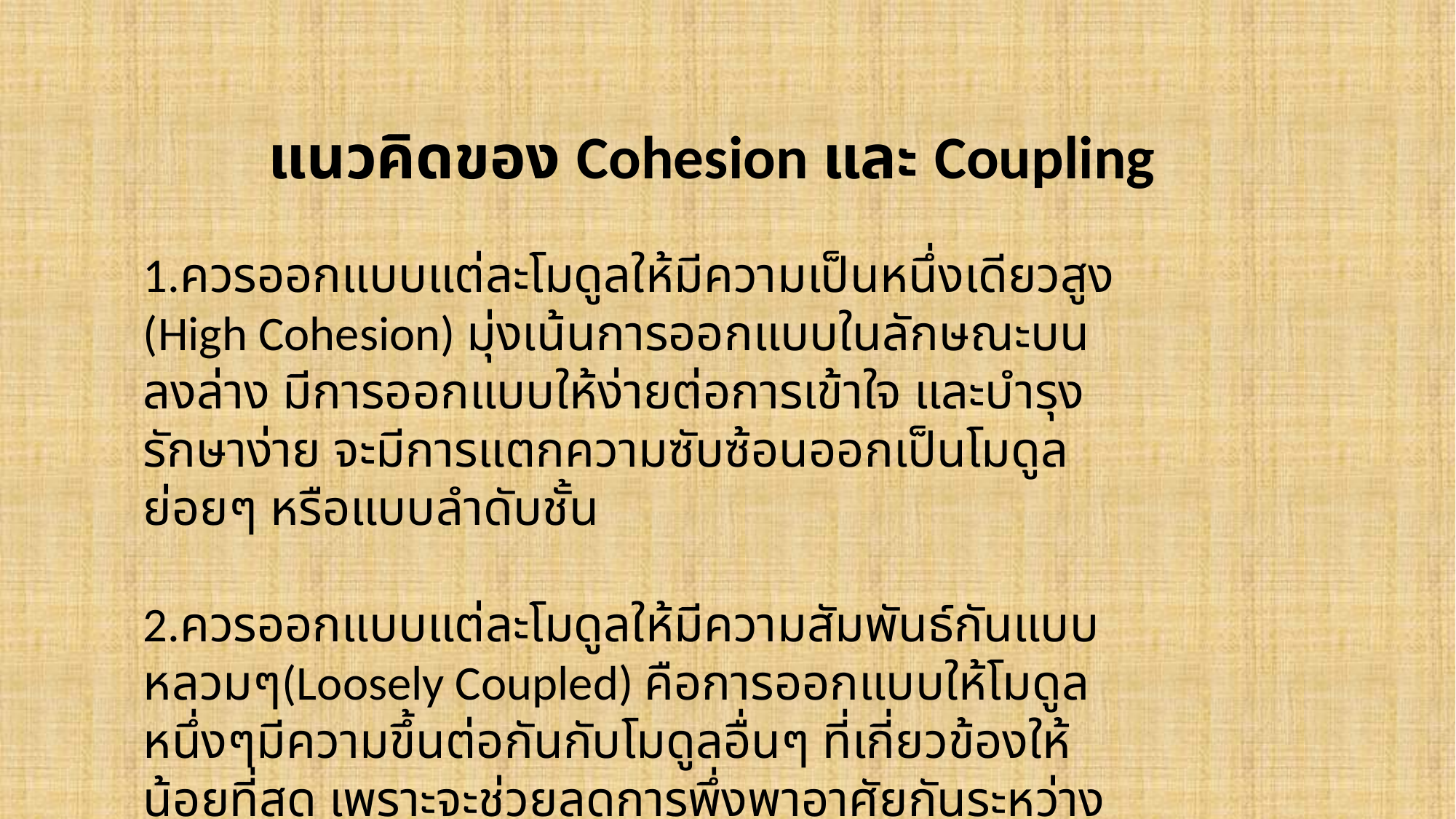

แนวคิดของ Cohesion และ Coupling
1.ควรออกแบบแต่ละโมดูลให้มีความเป็นหนึ่งเดียวสูง (High Cohesion) มุ่งเน้นการออกแบบในลักษณะบนลงล่าง มีการออกแบบให้ง่ายต่อการเข้าใจ และบำรุงรักษาง่าย จะมีการแตกความซับซ้อนออกเป็นโมดูลย่อยๆ หรือแบบลำดับชั้น

2.ควรออกแบบแต่ละโมดูลให้มีความสัมพันธ์กันแบบหลวมๆ(Loosely Coupled) คือการออกแบบให้โมดูลหนึ่งๆมีความขึ้นต่อกันกับโมดูลอื่นๆ ที่เกี่ยวข้องให้น้อยที่สุด เพราะจะช่วยลดการพึ่งพาอาศัยกันระหว่างโมดูลได้